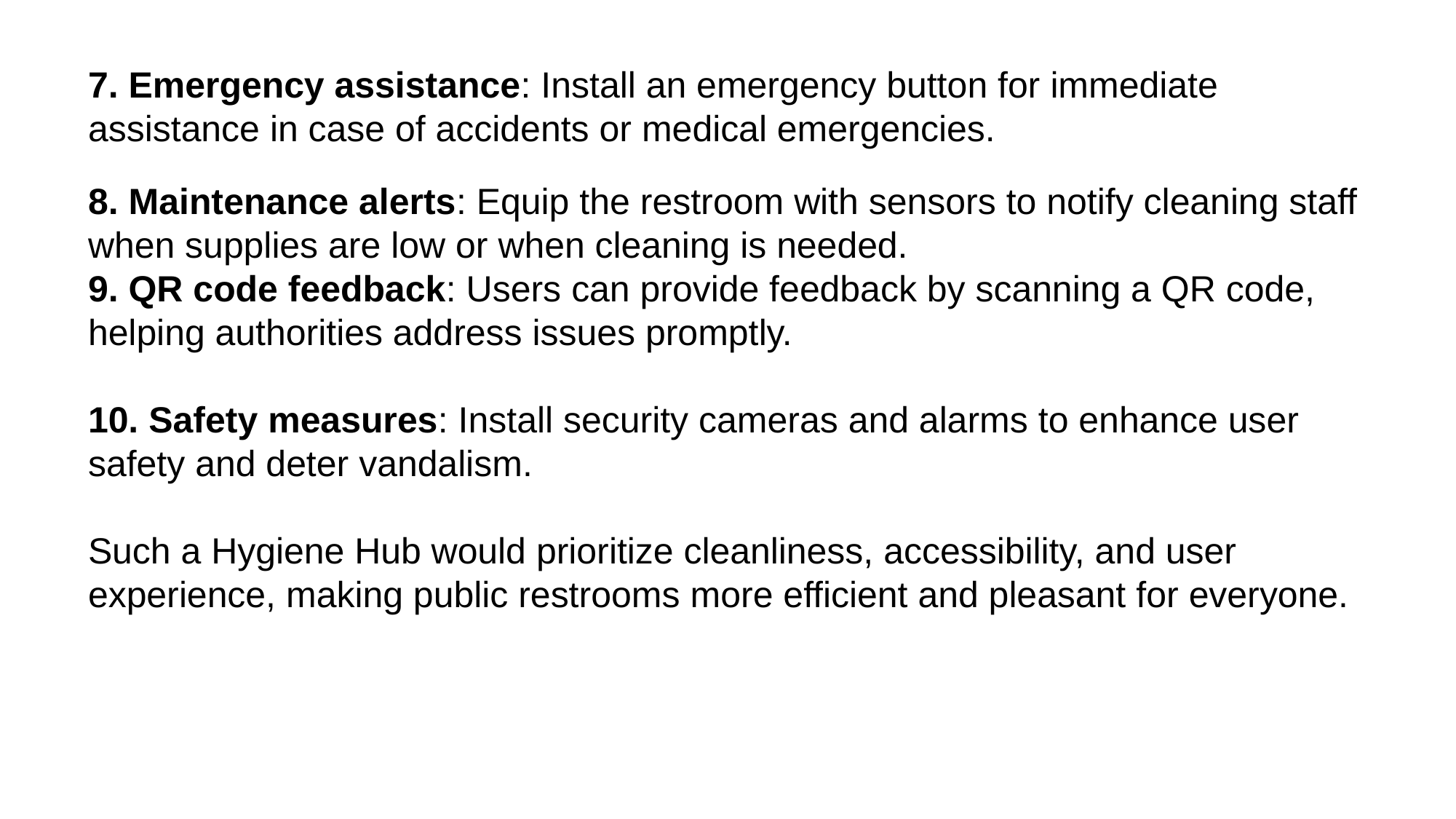

# 7. Emergency assistance: Install an emergency button for immediate assistance in case of accidents or medical emergencies.

8. Maintenance alerts: Equip the restroom with sensors to notify cleaning staff when supplies are low or when cleaning is needed.
9. QR code feedback: Users can provide feedback by scanning a QR code, helping authorities address issues promptly.

10. Safety measures: Install security cameras and alarms to enhance user safety and deter vandalism.
Such a Hygiene Hub would prioritize cleanliness, accessibility, and user experience, making public restrooms more efficient and pleasant for everyone.